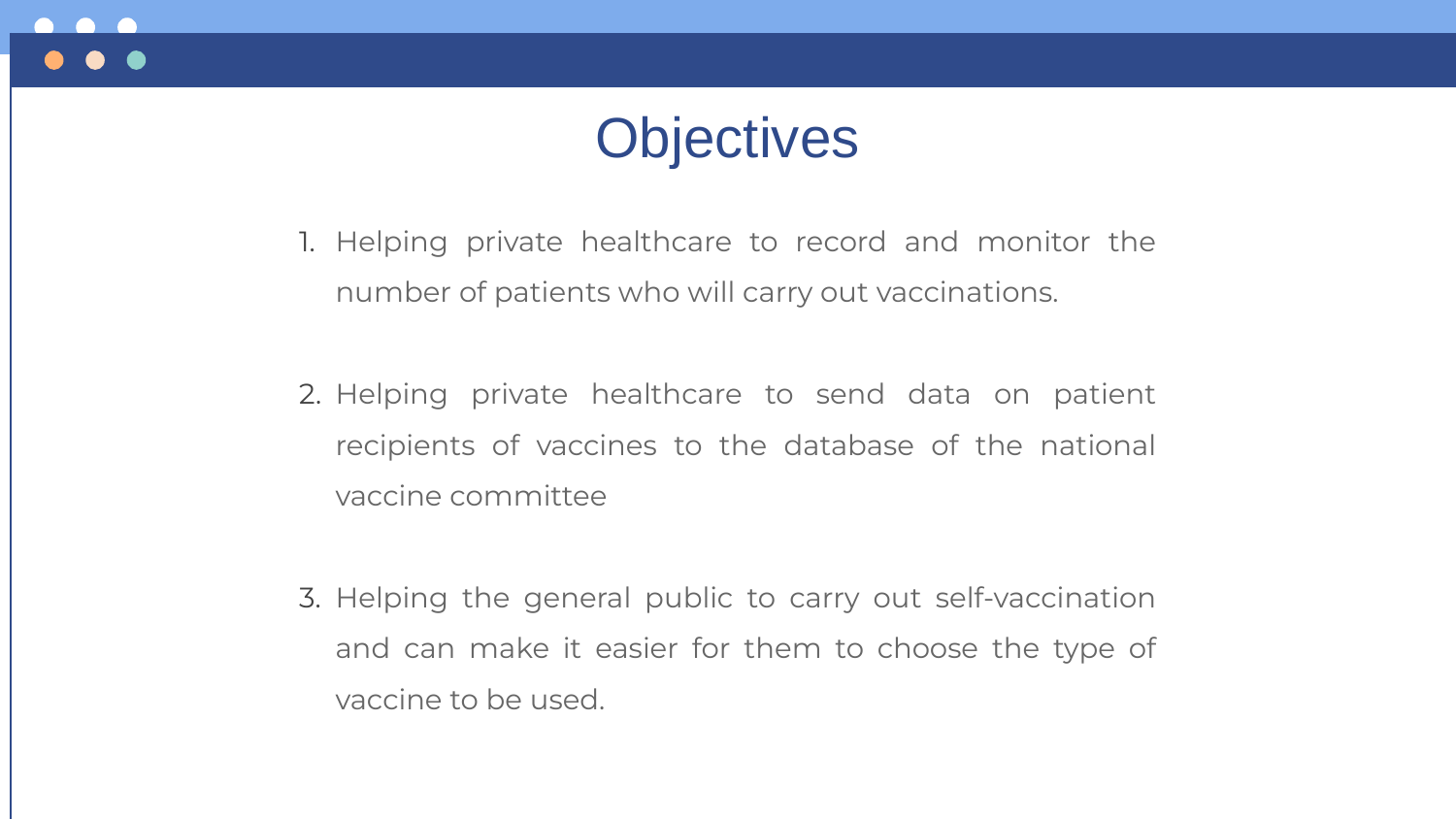

# Objectives
Helping private healthcare to record and monitor the number of patients who will carry out vaccinations.

Helping private healthcare to send data on patient recipients of vaccines to the database of the national vaccine committee

Helping the general public to carry out self-vaccination and can make it easier for them to choose the type of vaccine to be used.